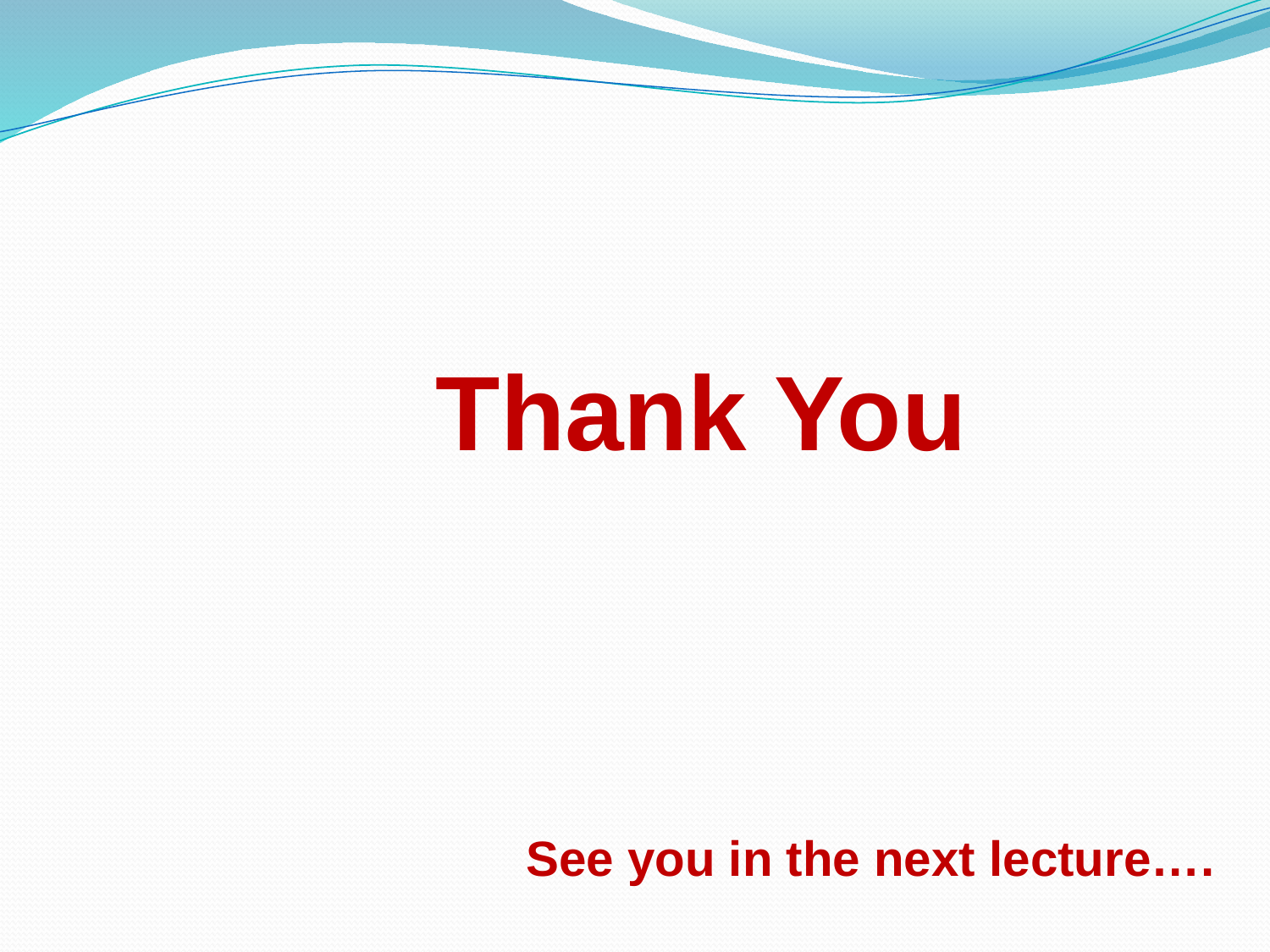

Thank You

See you in the next lecture….